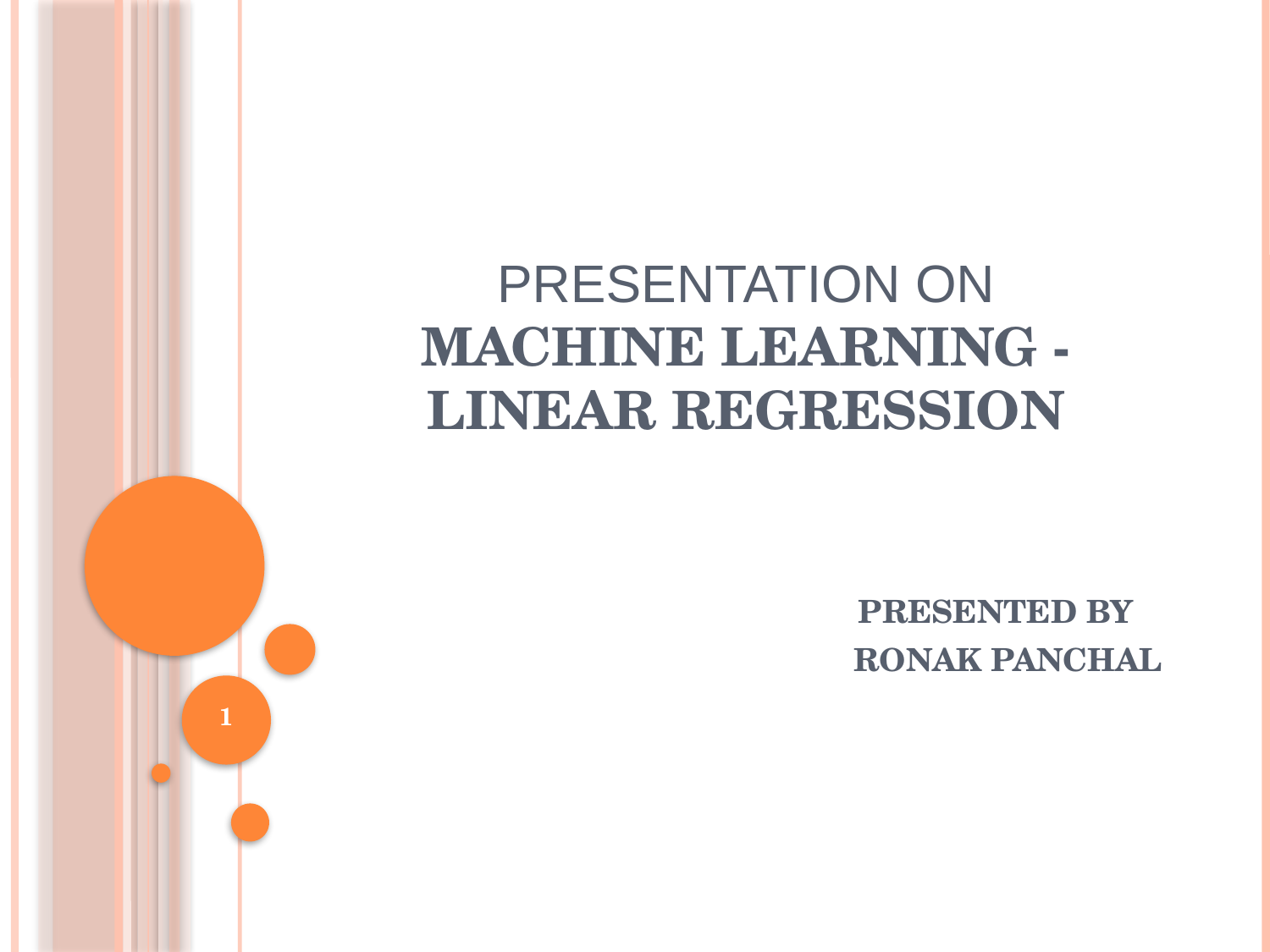

# Presentation on Machine Learning - Linear Regression
			             PRESENTED BY
RONAK PANCHAL
1